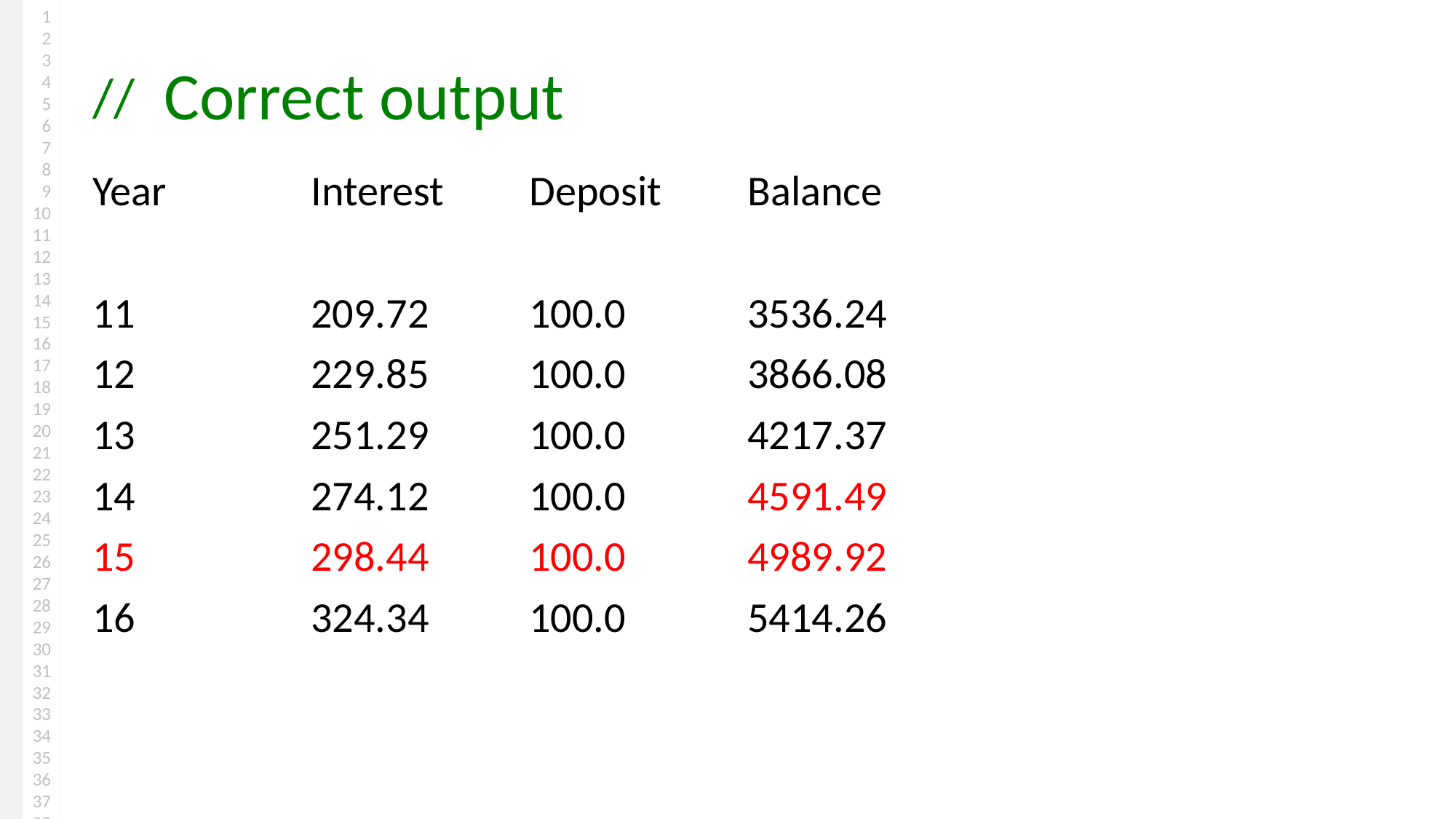

# Correct output
Year		Interest	Deposit	Balance

11		209.72	100.0		3536.24
12		229.85	100.0		3866.08
13		251.29	100.0		4217.37
14		274.12	100.0		4591.49
15		298.44	100.0		4989.92
16		324.34	100.0		5414.26